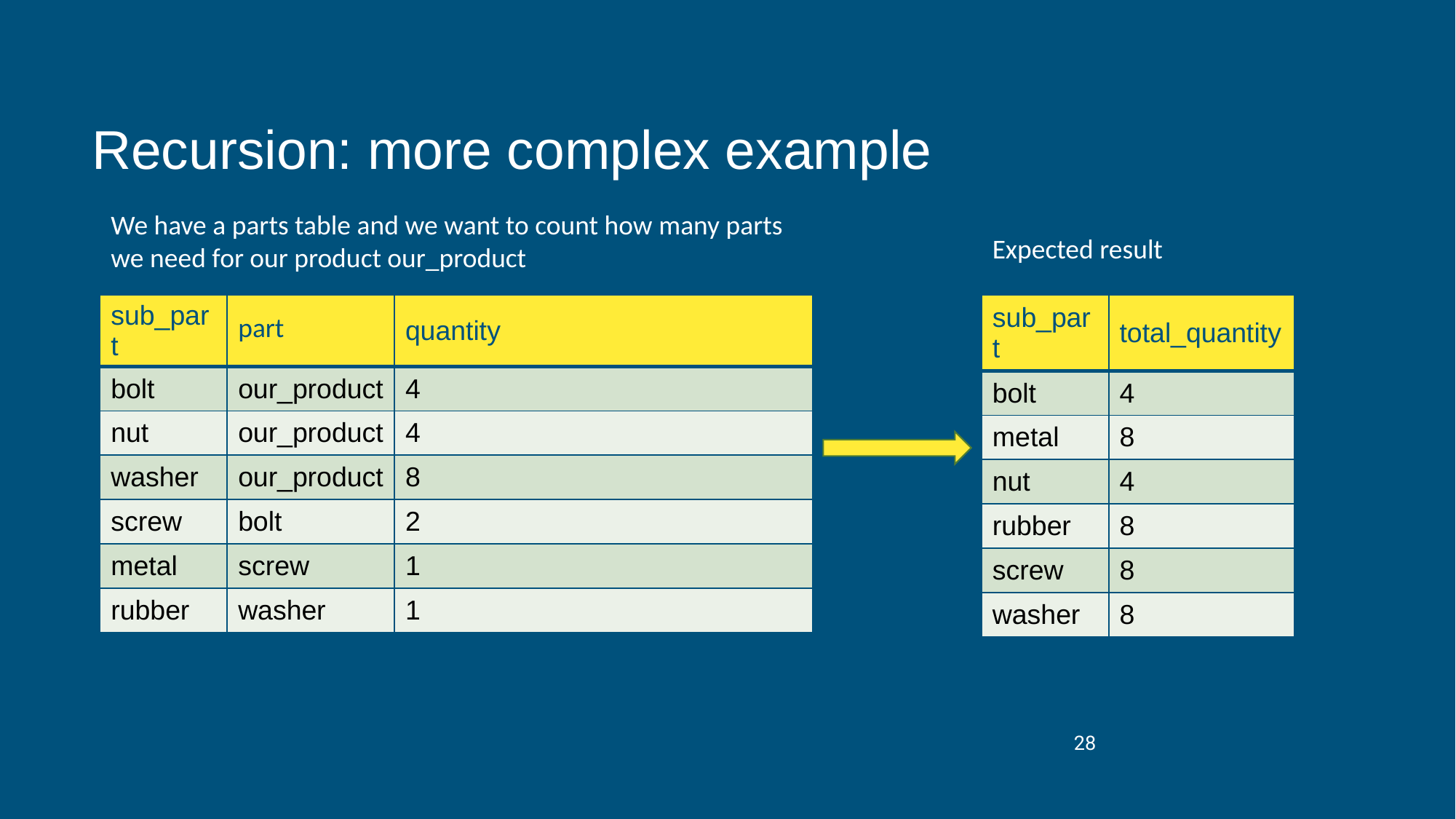

# Recursion: more complex example
We have a parts table and we want to count how many parts we need for our product our_product
Expected result
| sub\_part | part | quantity |
| --- | --- | --- |
| bolt | our\_product | 4 |
| nut | our\_product | 4 |
| washer | our\_product | 8 |
| screw | bolt | 2 |
| metal | screw | 1 |
| rubber | washer | 1 |
| sub\_part | total\_quantity |
| --- | --- |
| bolt | 4 |
| metal | 8 |
| nut | 4 |
| rubber | 8 |
| screw | 8 |
| washer | 8 |

28